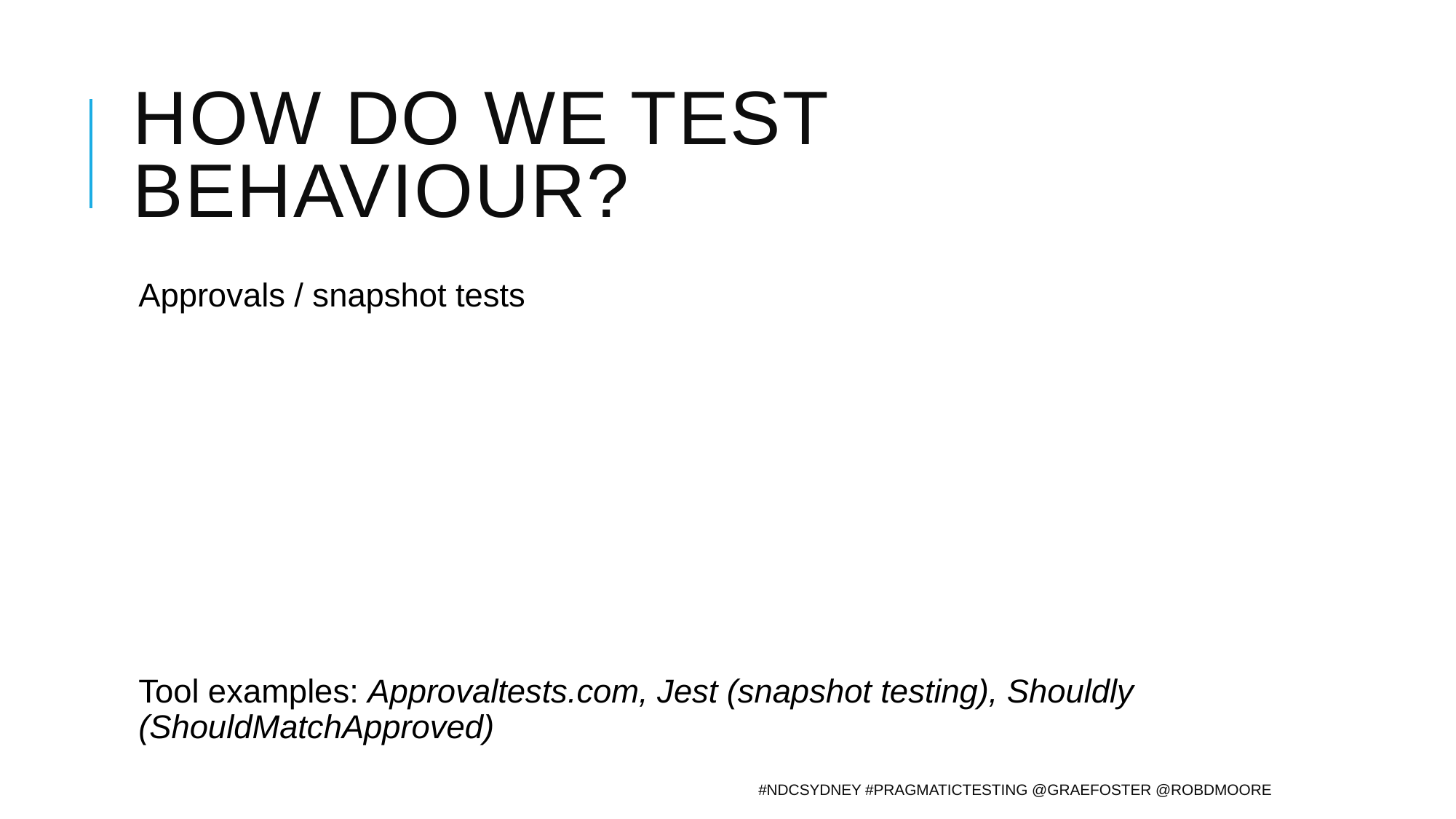

# How do we test behaviour?
Approvals / snapshot tests

Tool examples: Approvaltests.com, Jest (snapshot testing), Shouldly (ShouldMatchApproved)